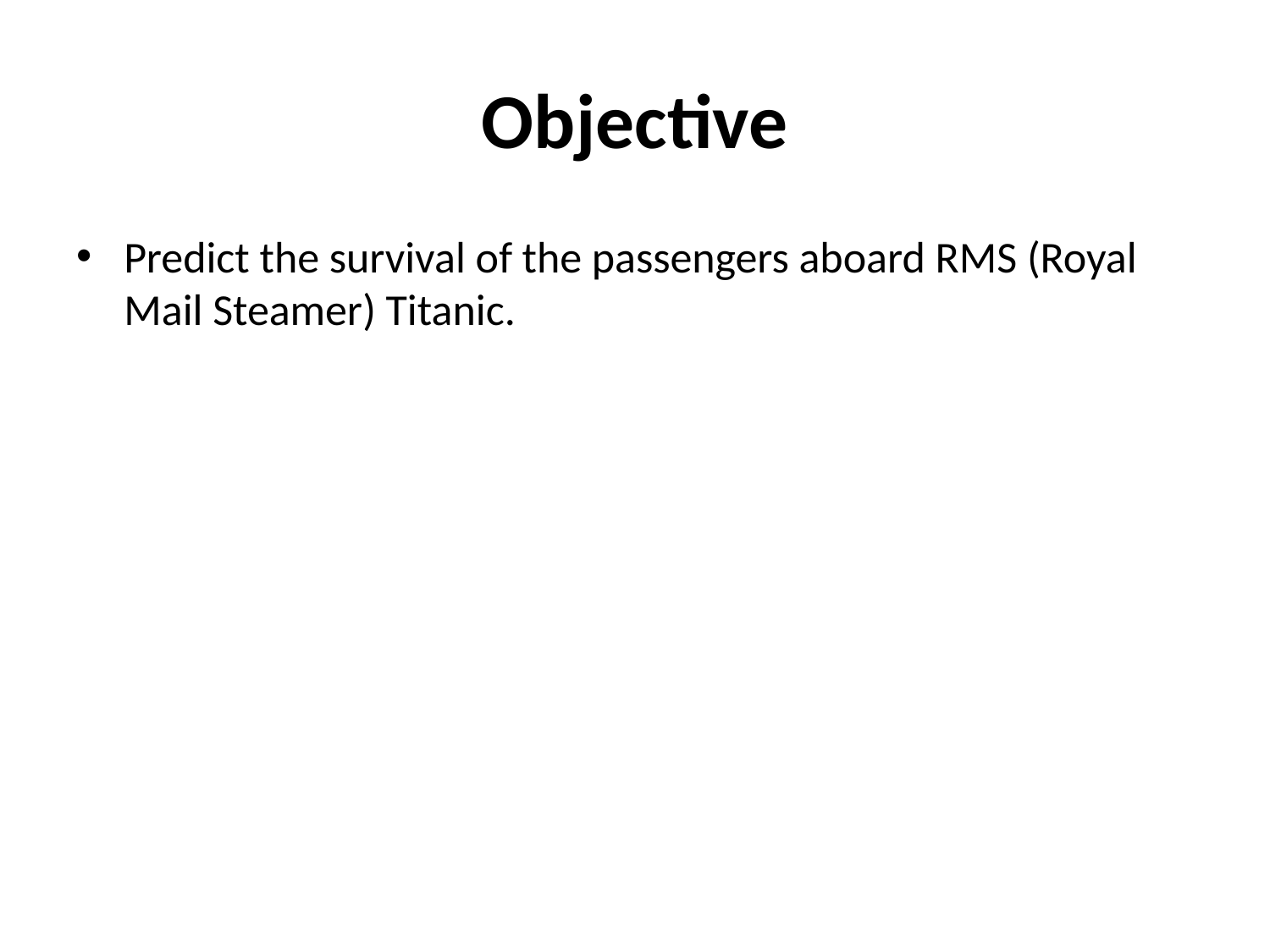

# Objective
Predict the survival of the passengers aboard RMS (Royal Mail Steamer) Titanic.